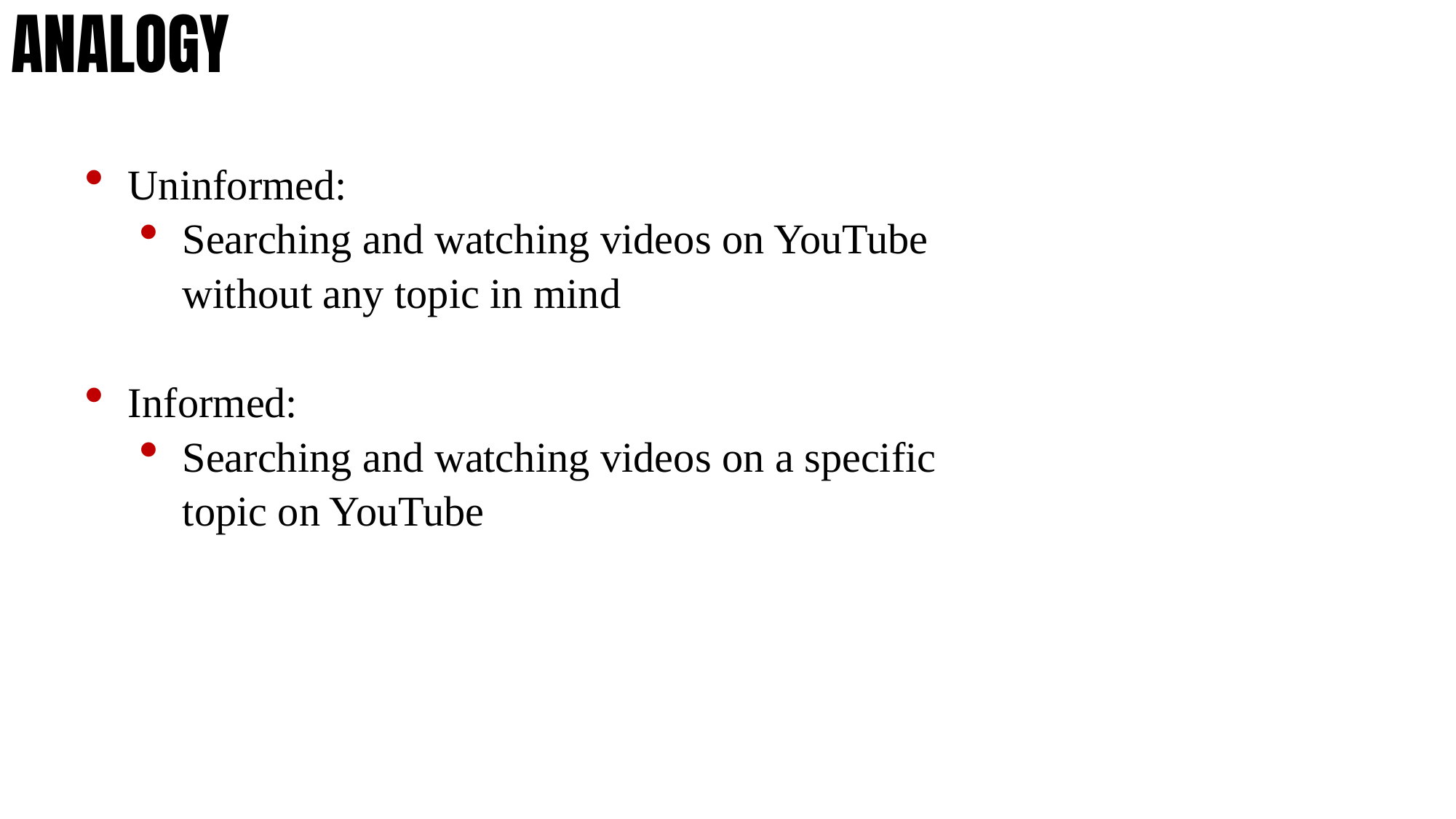

ANALOGY
Uninformed:
Searching and watching videos on YouTube without any topic in mind

Informed:
Searching and watching videos on a specific topic on YouTube